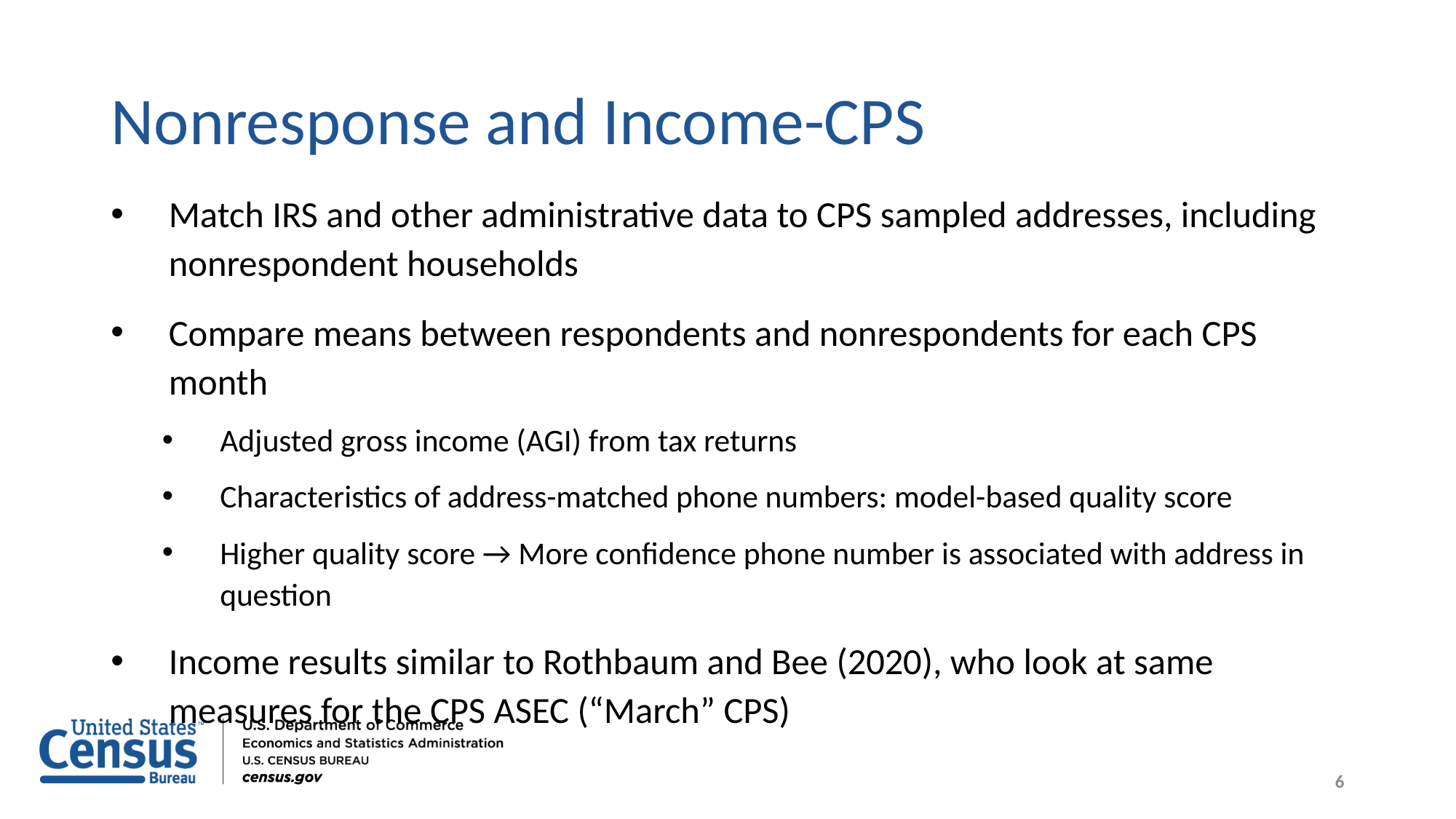

# Nonresponse and Income-CPS
Match IRS and other administrative data to CPS sampled addresses, including nonrespondent households
Compare means between respondents and nonrespondents for each CPS month
Adjusted gross income (AGI) from tax returns
Characteristics of address-matched phone numbers: model-based quality score
Higher quality score → More confidence phone number is associated with address in question
Income results similar to Rothbaum and Bee (2020), who look at same measures for the CPS ASEC (“March” CPS)

6